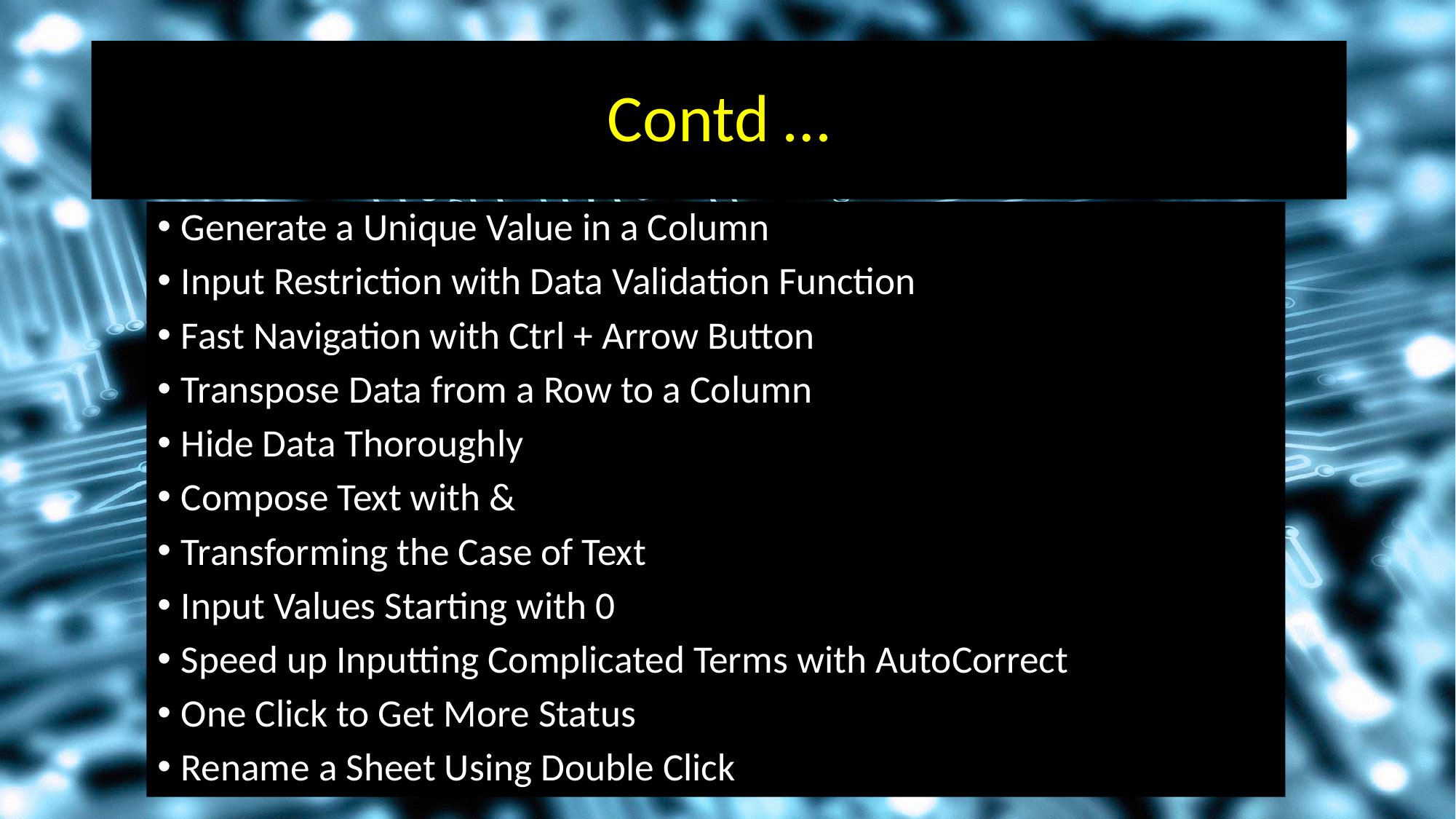

# Contd …
Generate a Unique Value in a Column
Input Restriction with Data Validation Function
Fast Navigation with Ctrl + Arrow Button
Transpose Data from a Row to a Column
Hide Data Thoroughly
Compose Text with &
Transforming the Case of Text
Input Values Starting with 0
Speed up Inputting Complicated Terms with AutoCorrect
One Click to Get More Status
Rename a Sheet Using Double Click